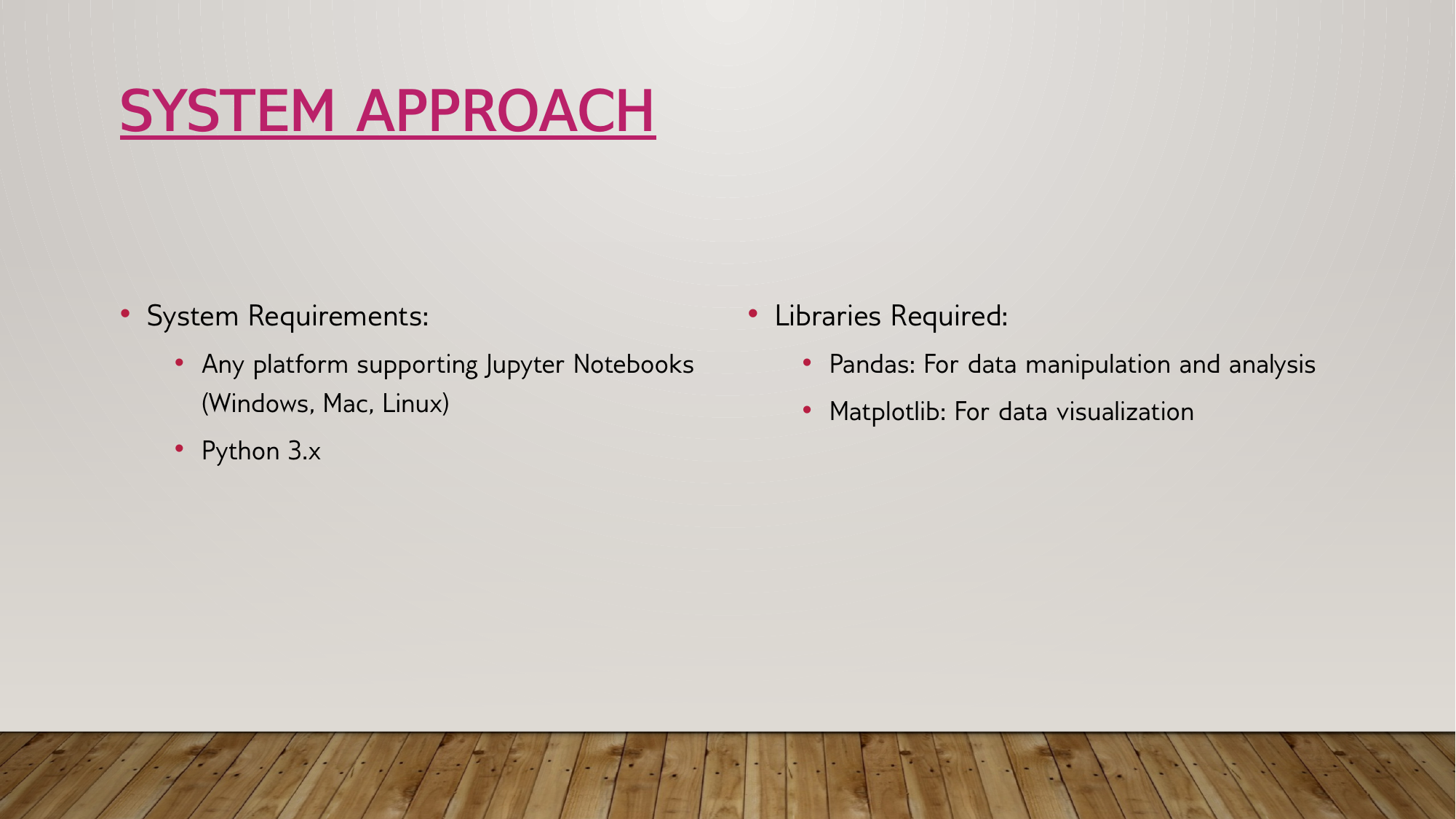

# System Approach
System Requirements:
Any platform supporting Jupyter Notebooks (Windows, Mac, Linux)
Python 3.x

Libraries Required:
Pandas: For data manipulation and analysis
Matplotlib: For data visualization